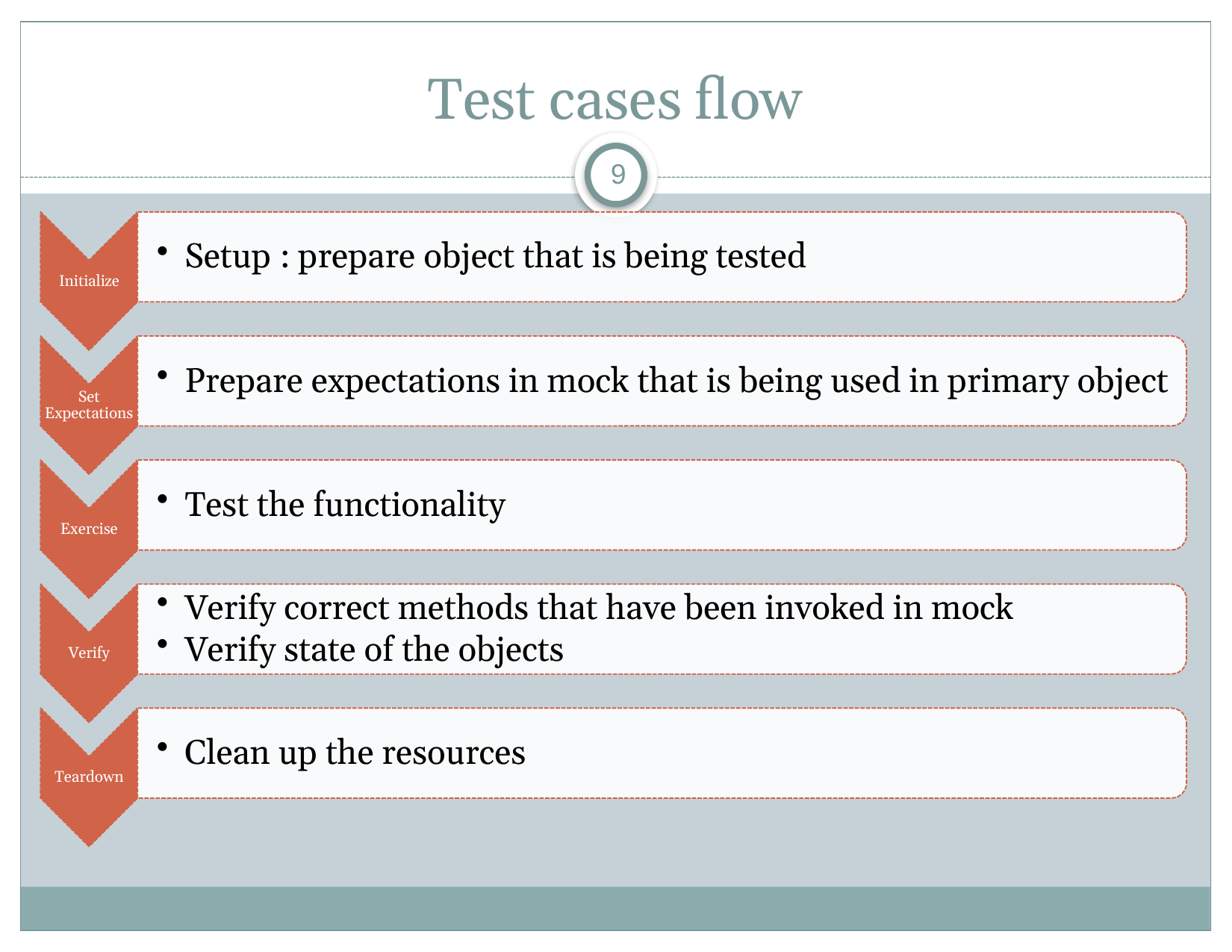

# Test cases flow
9
Initialize
Setup : prepare object that is being tested
Set Expectations
Prepare expectations in mock that is being used in primary object
Exercise
Test the functionality
Verify
Verify correct methods that have been invoked in mock
Verify state of the objects
Teardown
Clean up the resources